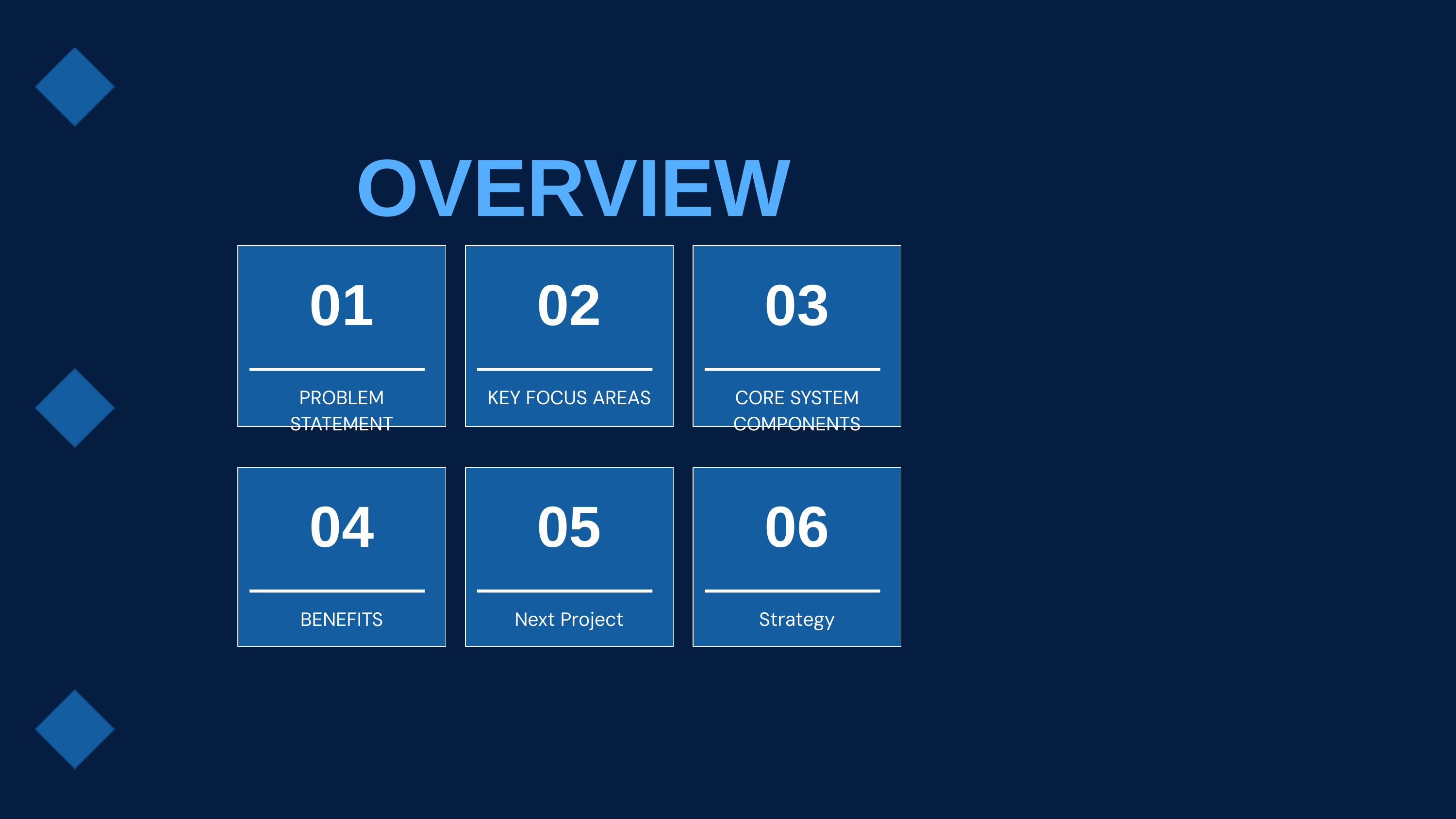

OVERVIEW

01
02
03

PROBLEM STATEMENT
KEY FOCUS AREAS
CORE SYSTEM COMPONENTS

04
05
06

BENEFITS
Next Project
Strategy